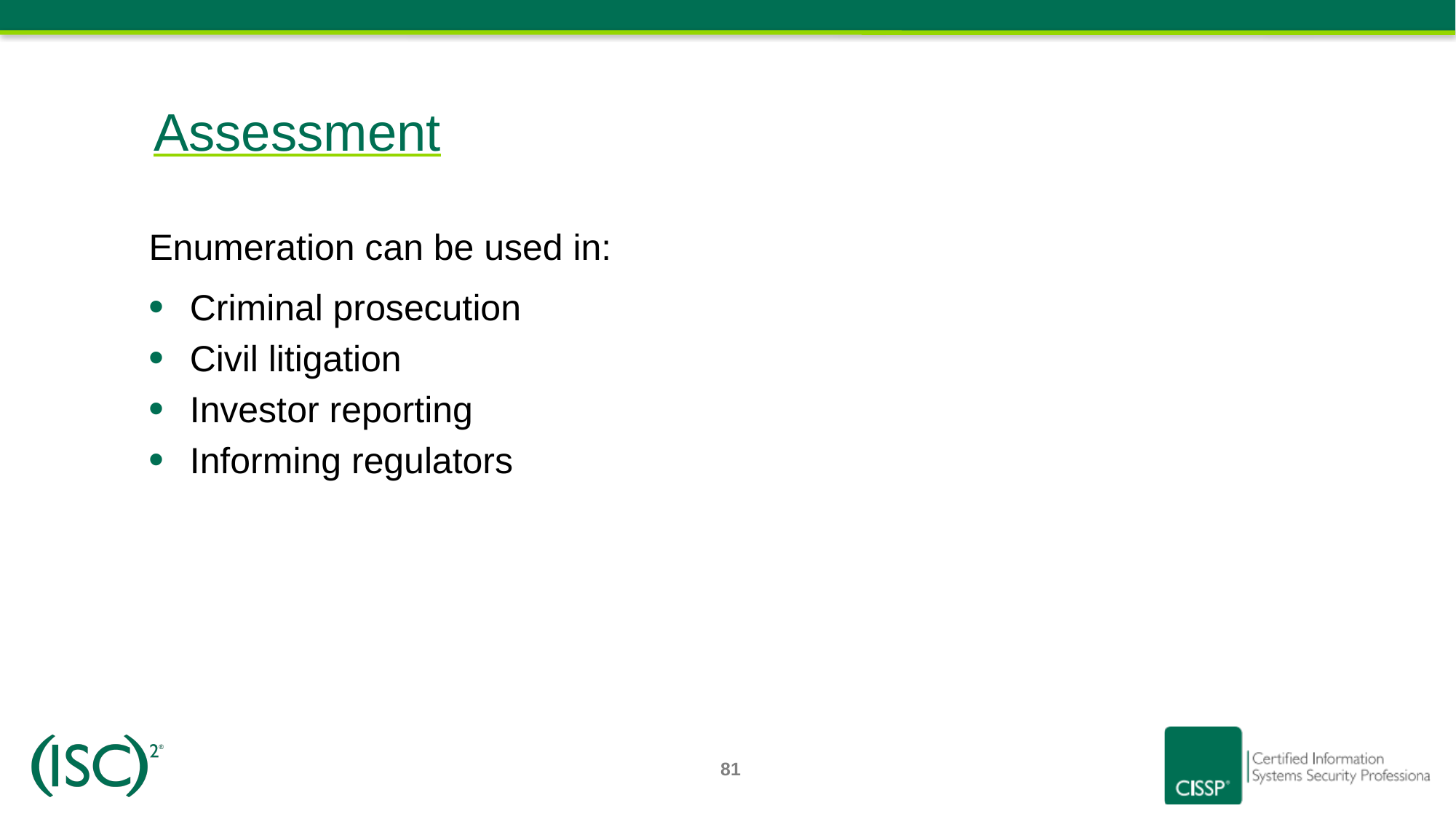

# Assessment
Enumeration can be used in:
Criminal prosecution
Civil litigation
Investor reporting
Informing regulators